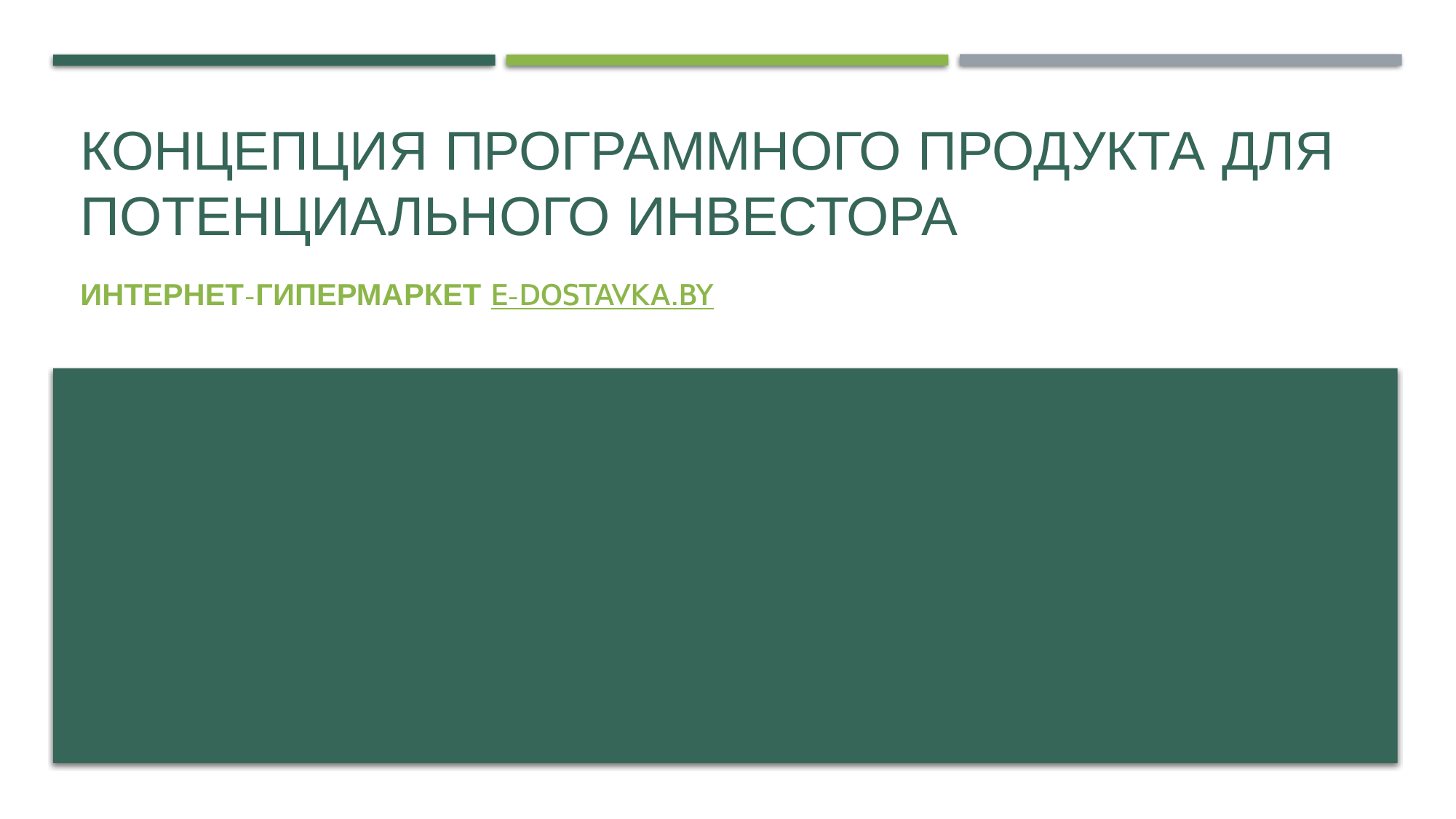

# Концепция программного продукта для потенциального инвестора
Интернет-ГИПЕРМАРКЕТ E-DOSTAVKA.BY